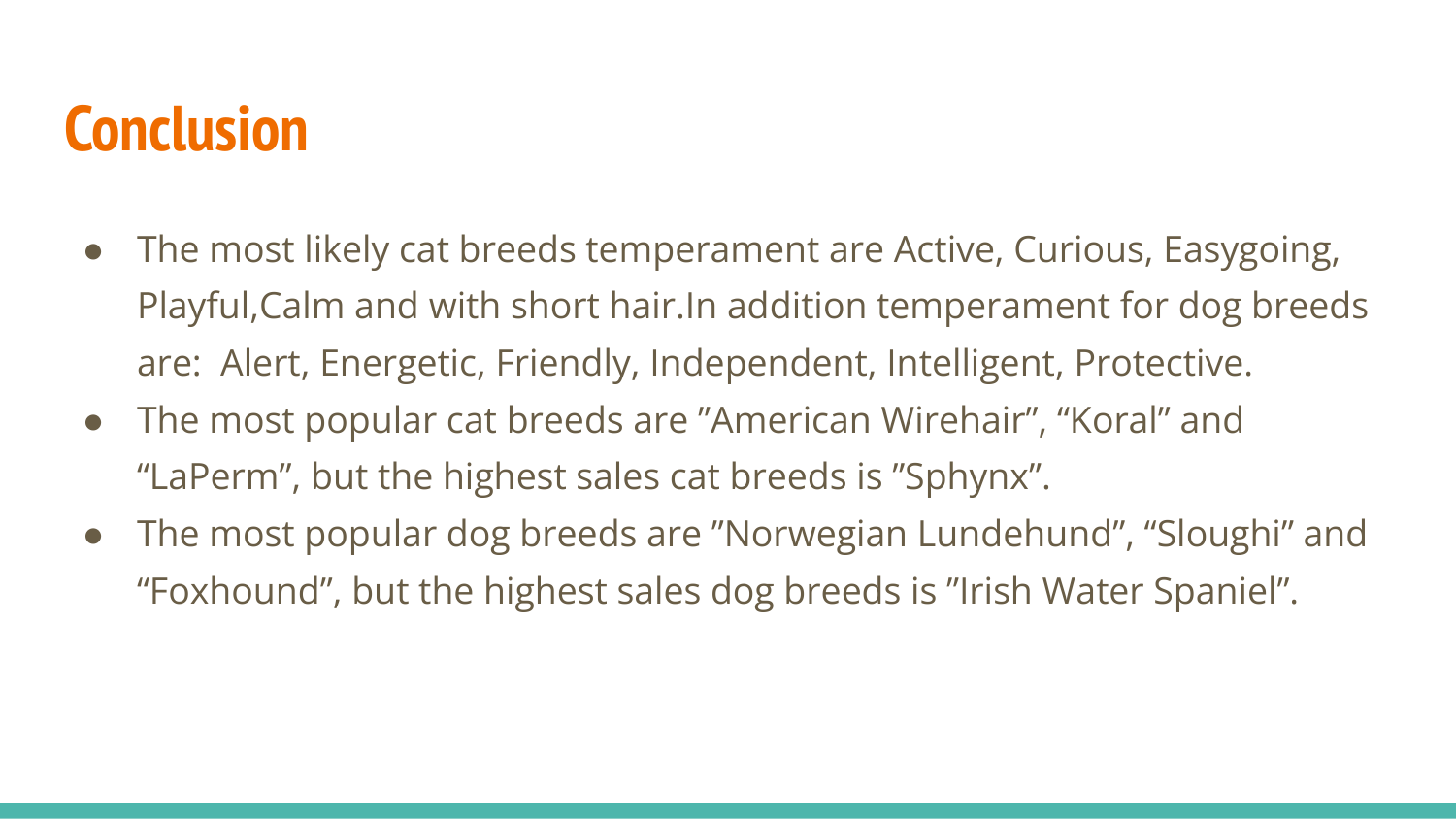

# Conclusion
The most likely cat breeds temperament are Active, Curious, Easygoing, Playful,Calm and with short hair.In addition temperament for dog breeds are:  Alert, Energetic, Friendly, Independent, Intelligent, Protective.
The most popular cat breeds are ”American Wirehair”, “Koral” and “LaPerm”, but the highest sales cat breeds is ”Sphynx”.
The most popular dog breeds are ”Norwegian Lundehund”, “Sloughi” and “Foxhound”, but the highest sales dog breeds is ”Irish Water Spaniel”.